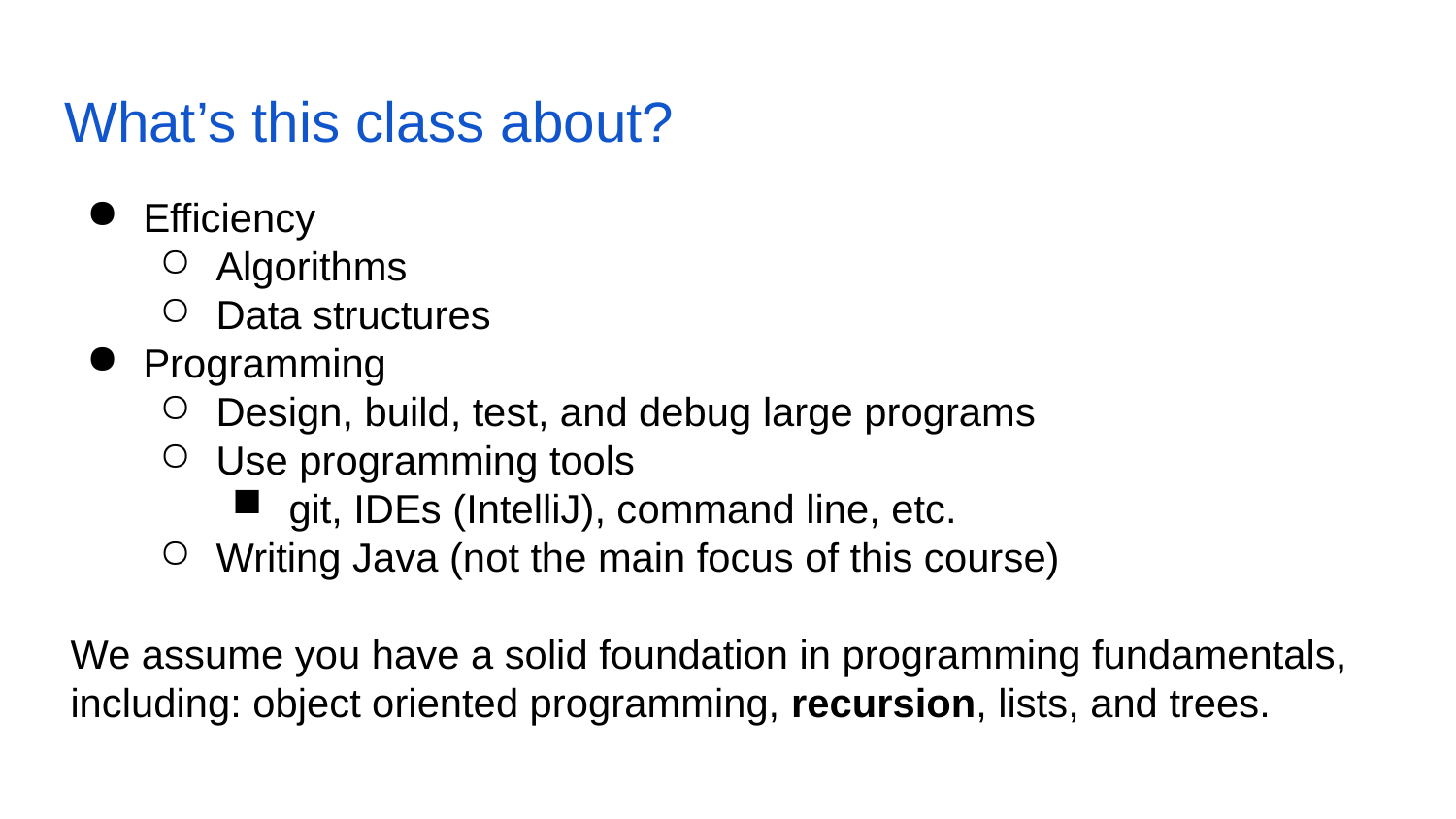

# What’s this class about?
Efficiency
Algorithms
Data structures
Programming
Design, build, test, and debug large programs
Use programming tools
git, IDEs (IntelliJ), command line, etc.
Writing Java (not the main focus of this course)

We assume you have a solid foundation in programming fundamentals, including: object oriented programming, recursion, lists, and trees.